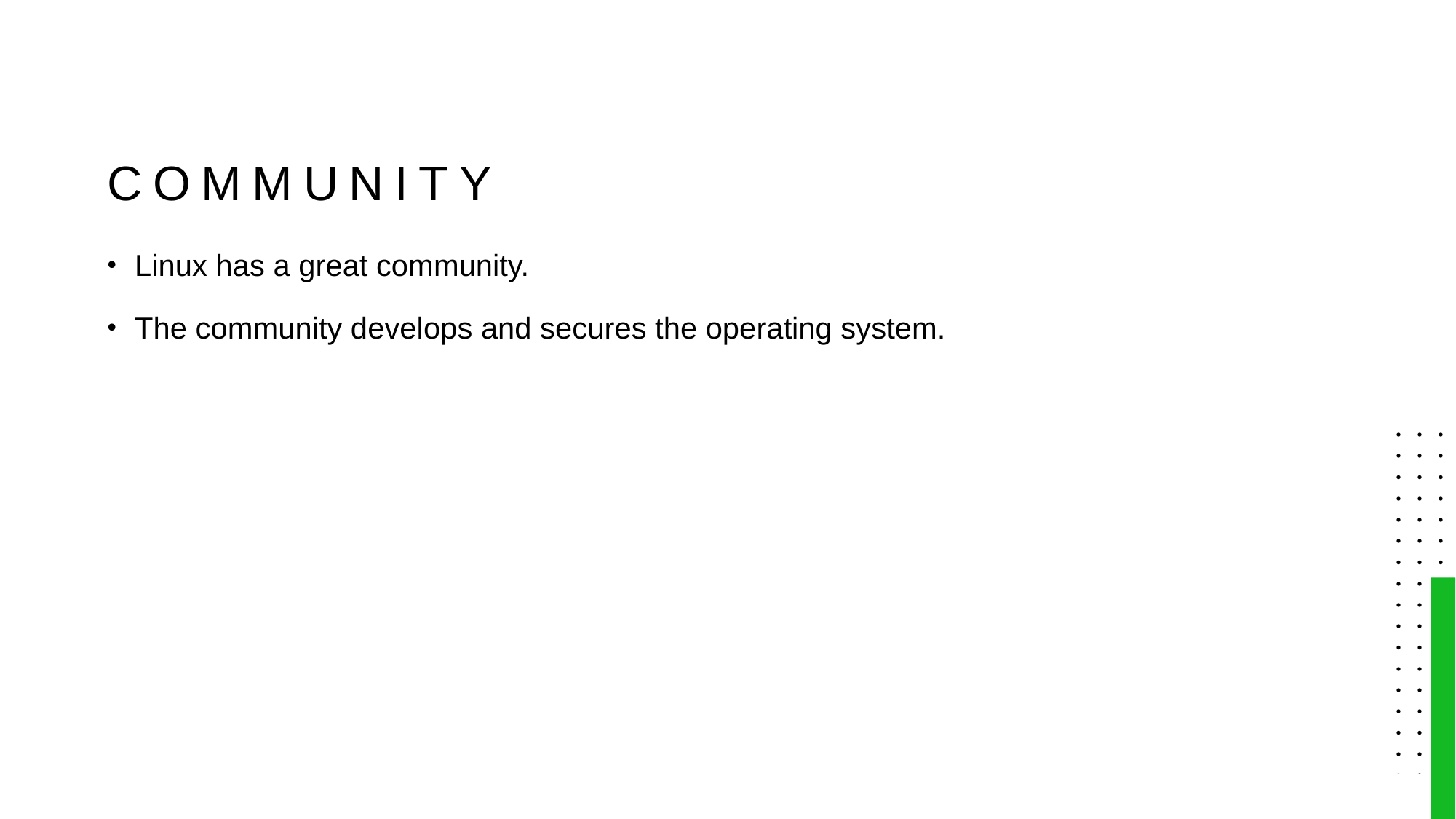

# Community
Linux has a great community.
The community develops and secures the operating system.